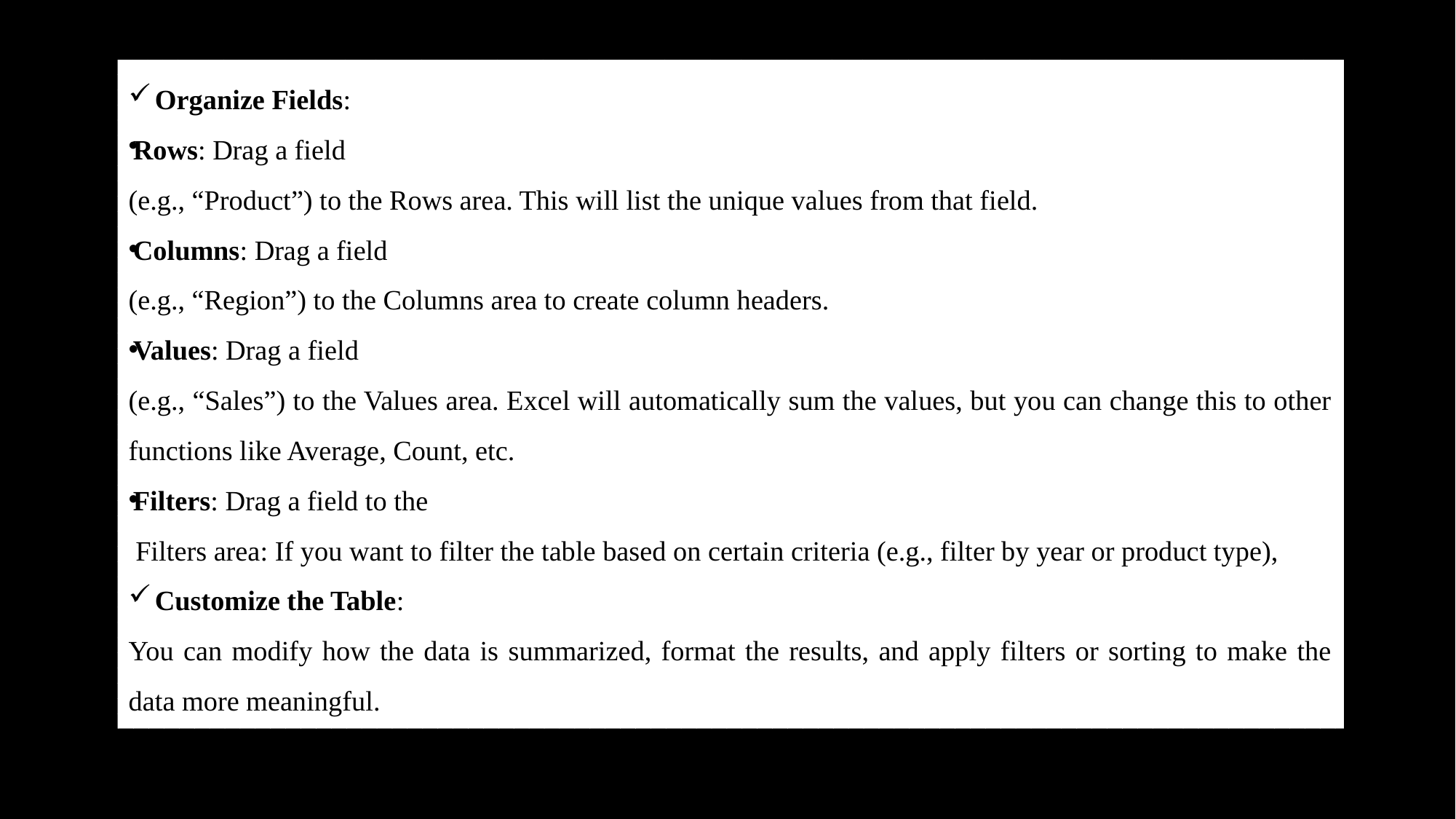

Organize Fields:
Rows: Drag a field
(e.g., “Product”) to the Rows area. This will list the unique values from that field.
Columns: Drag a field
(e.g., “Region”) to the Columns area to create column headers.
Values: Drag a field
(e.g., “Sales”) to the Values area. Excel will automatically sum the values, but you can change this to other functions like Average, Count, etc.
Filters: Drag a field to the
 Filters area: If you want to filter the table based on certain criteria (e.g., filter by year or product type),
Customize the Table:
You can modify how the data is summarized, format the results, and apply filters or sorting to make the data more meaningful.